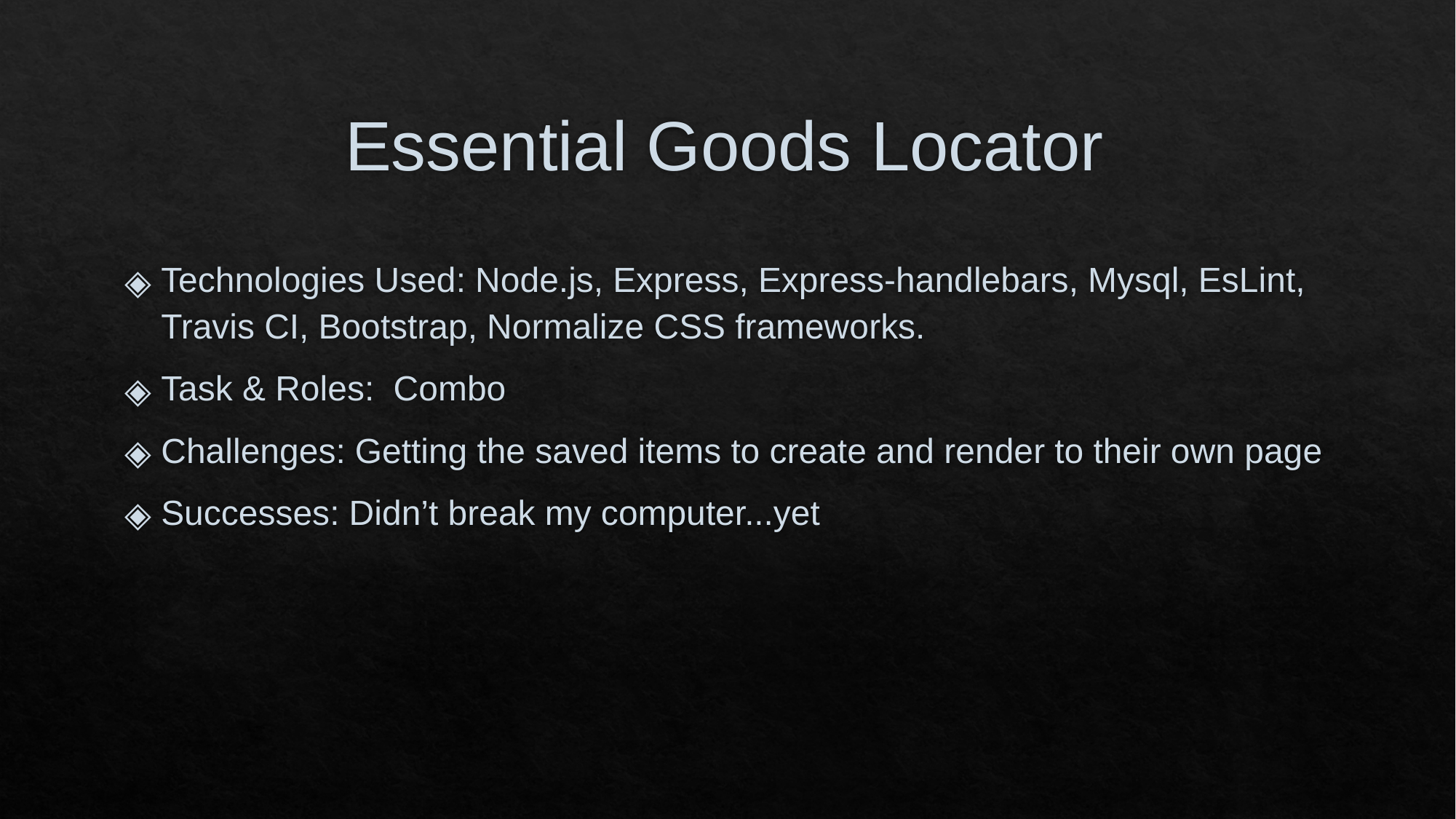

# Essential Goods Locator
Technologies Used: Node.js, Express, Express-handlebars, Mysql, EsLint, Travis CI, Bootstrap, Normalize CSS frameworks.
Task & Roles:  Combo
Challenges: Getting the saved items to create and render to their own page
Successes: Didn’t break my computer...yet